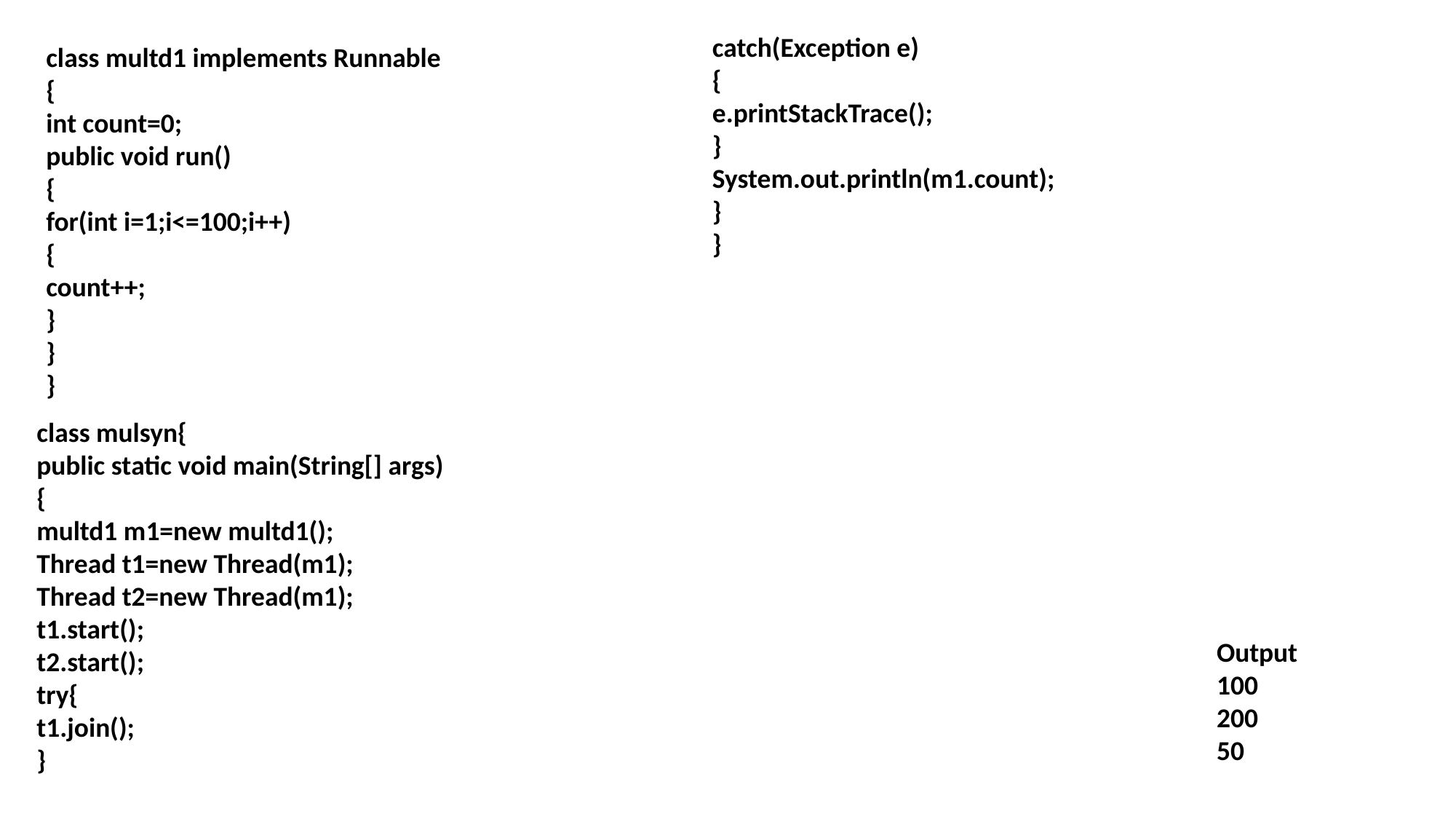

catch(Exception e)
{
e.printStackTrace();
}
System.out.println(m1.count);
}
}
class multd1 implements Runnable
{
int count=0;
public void run()
{
for(int i=1;i<=100;i++)
{
count++;
}
}
}

class mulsyn{
public static void main(String[] args)
{
multd1 m1=new multd1();
Thread t1=new Thread(m1);
Thread t2=new Thread(m1);
t1.start();
t2.start();
try{
t1.join();
}
Output
100
200
50